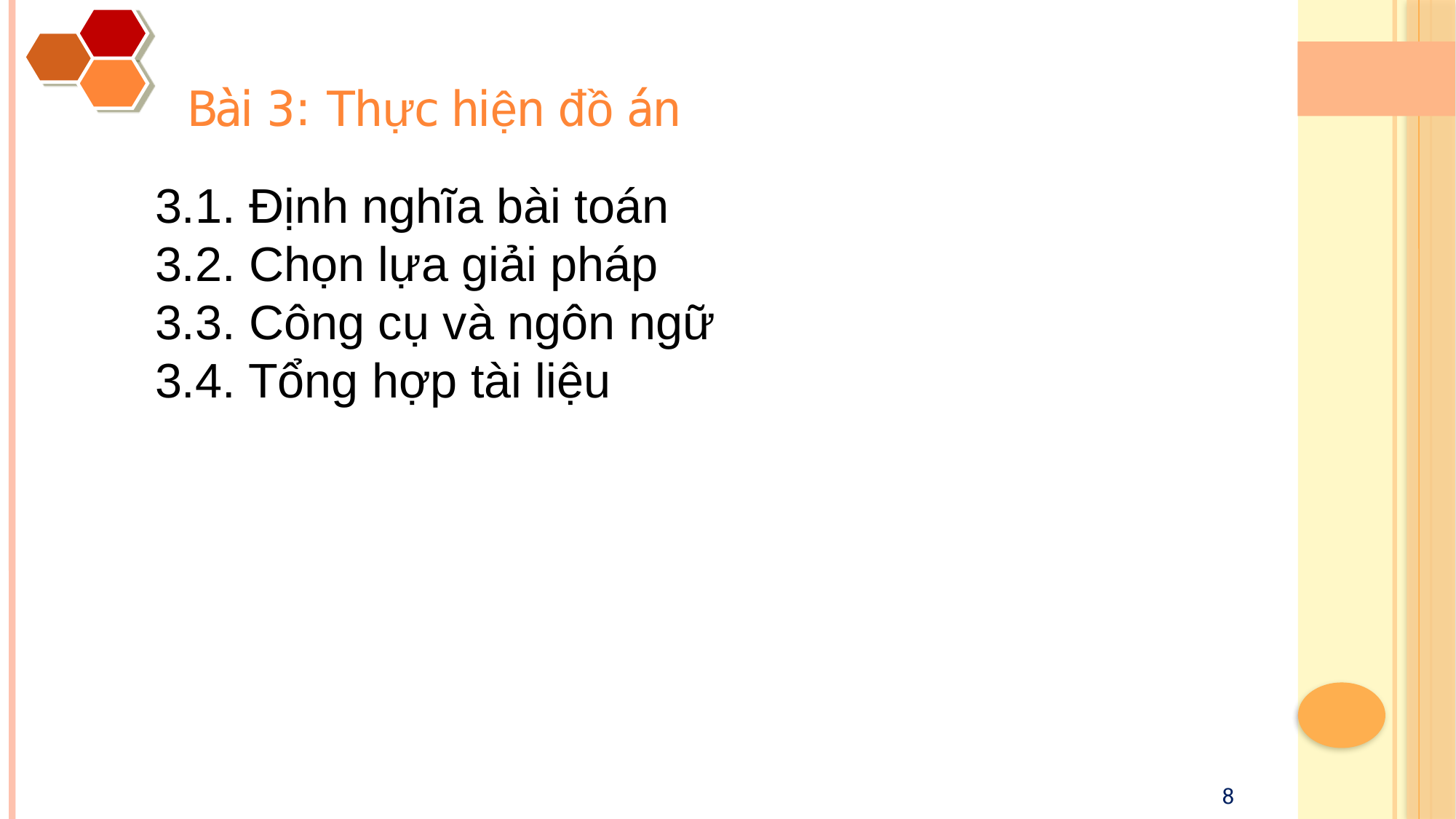

Bài 3: Thực hiện đồ án
3.1. Định nghĩa bài toán
3.2. Chọn lựa giải pháp
3.3. Công cụ và ngôn ngữ
3.4. Tổng hợp tài liệu
8